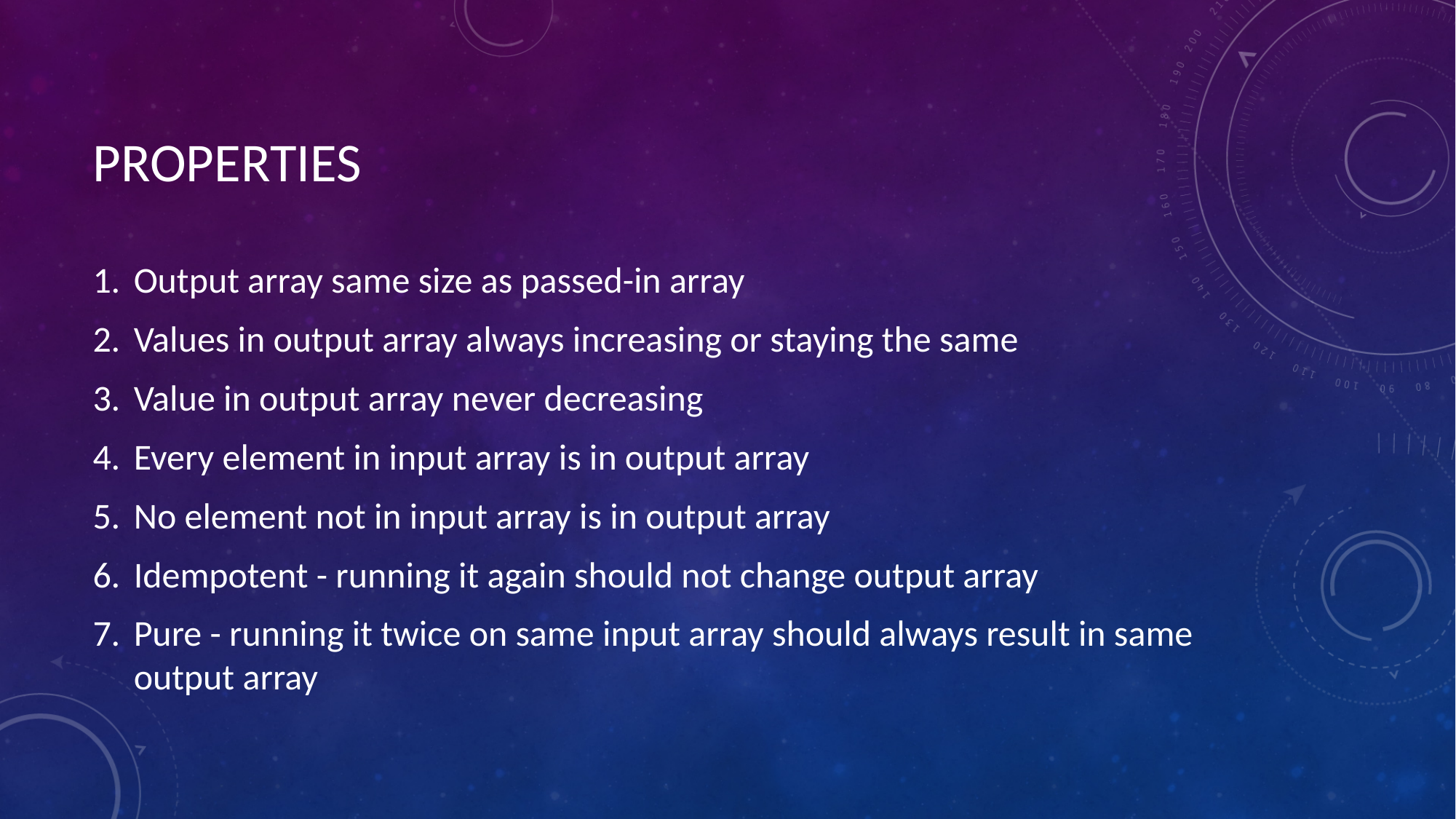

# properties
Output array same size as passed-in array
Values in output array always increasing or staying the same
Value in output array never decreasing
Every element in input array is in output array
No element not in input array is in output array
Idempotent - running it again should not change output array
Pure - running it twice on same input array should always result in same output array